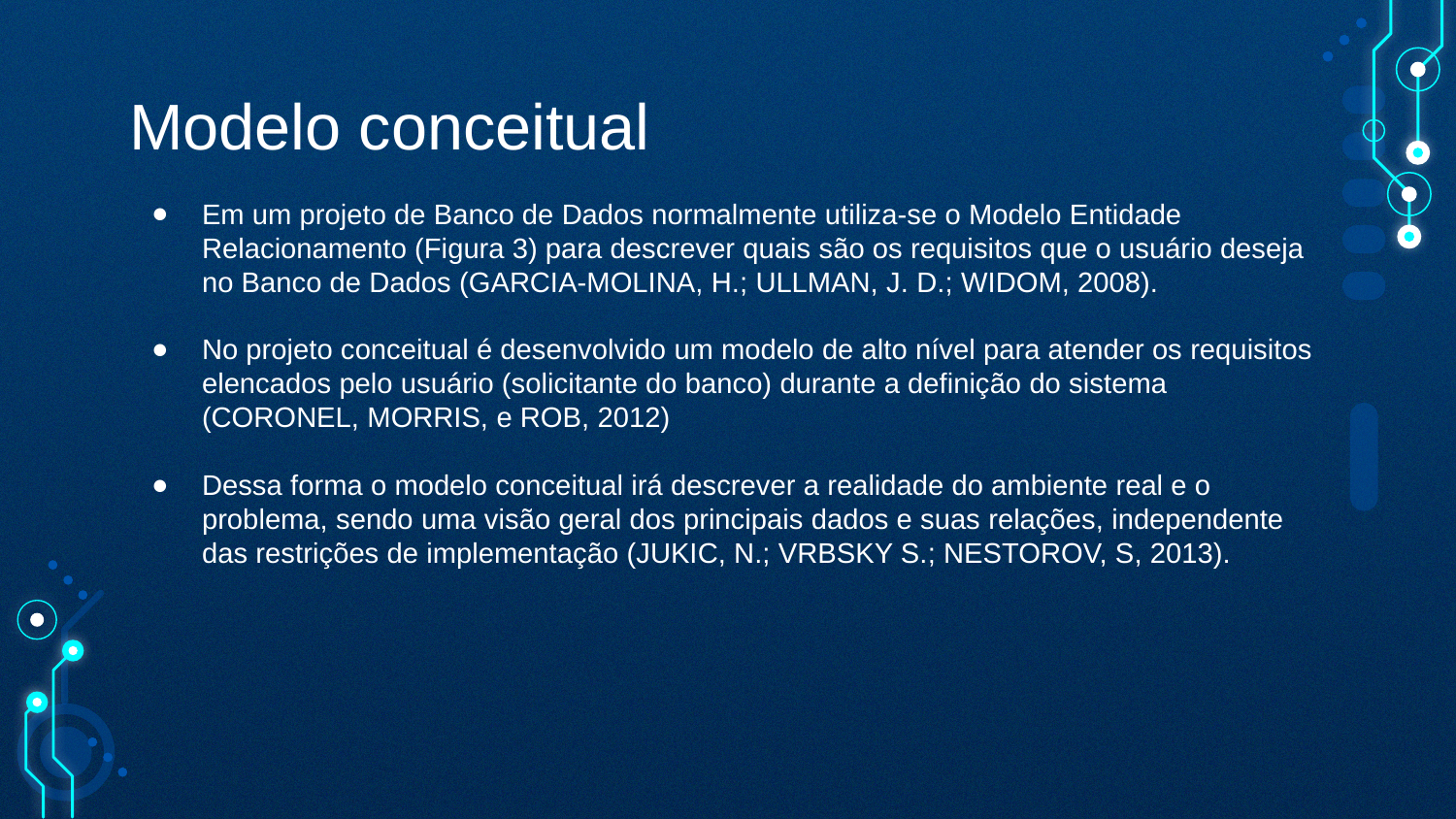

# Modelo conceitual
Em um projeto de Banco de Dados normalmente utiliza-se o Modelo Entidade Relacionamento (Figura 3) para descrever quais são os requisitos que o usuário deseja no Banco de Dados (GARCIA-MOLINA, H.; ULLMAN, J. D.; WIDOM, 2008).

No projeto conceitual é desenvolvido um modelo de alto nível para atender os requisitos elencados pelo usuário (solicitante do banco) durante a definição do sistema (CORONEL, MORRIS, e ROB, 2012)

Dessa forma o modelo conceitual irá descrever a realidade do ambiente real e o problema, sendo uma visão geral dos principais dados e suas relações, independente das restrições de implementação (JUKIC, N.; VRBSKY S.; NESTOROV, S, 2013).